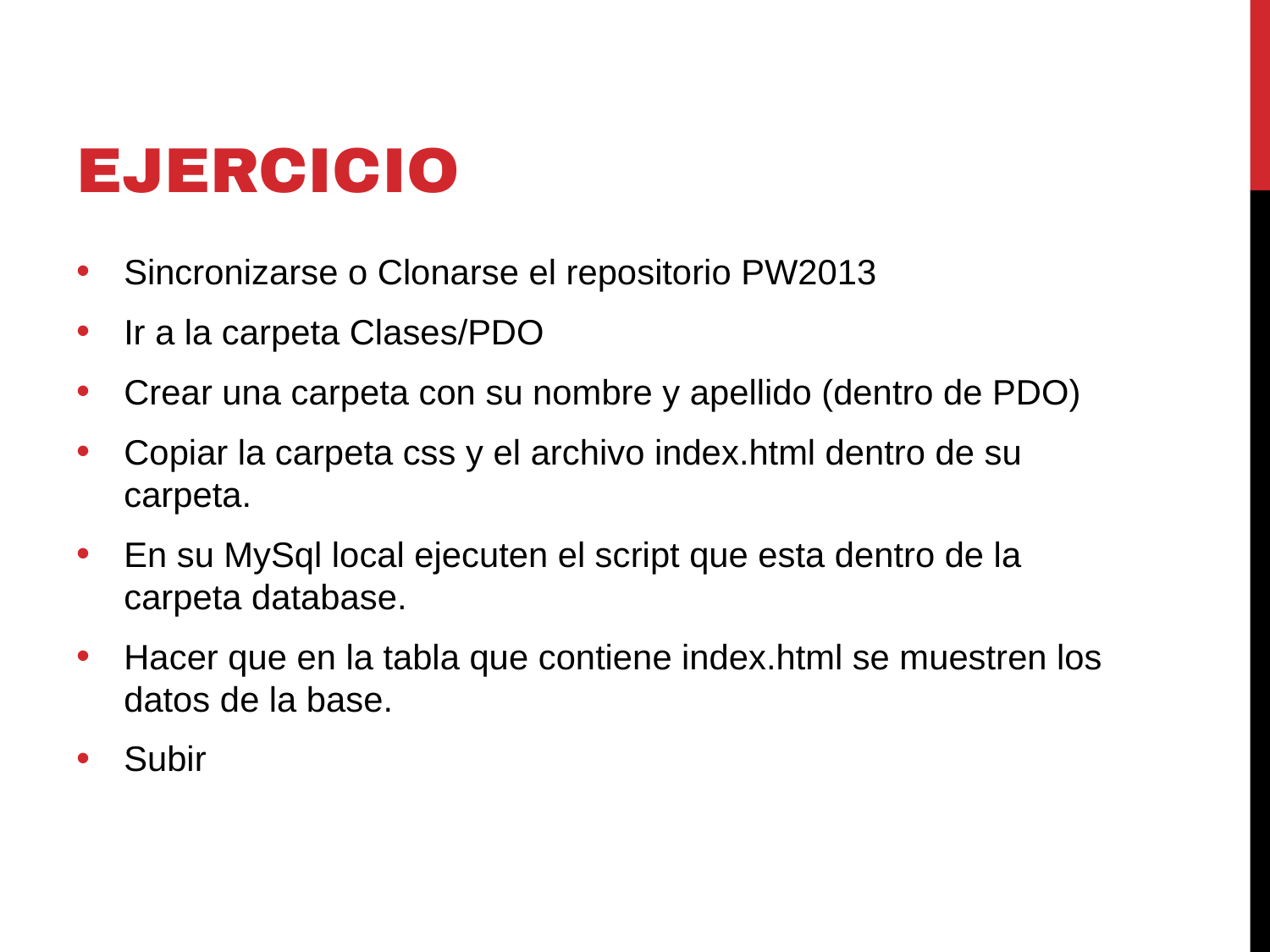

# Ejercicio
Sincronizarse o Clonarse el repositorio PW2013
Ir a la carpeta Clases/PDO
Crear una carpeta con su nombre y apellido (dentro de PDO)
Copiar la carpeta css y el archivo index.html dentro de su carpeta.
En su MySql local ejecuten el script que esta dentro de la carpeta database.
Hacer que en la tabla que contiene index.html se muestren los datos de la base.
Subir